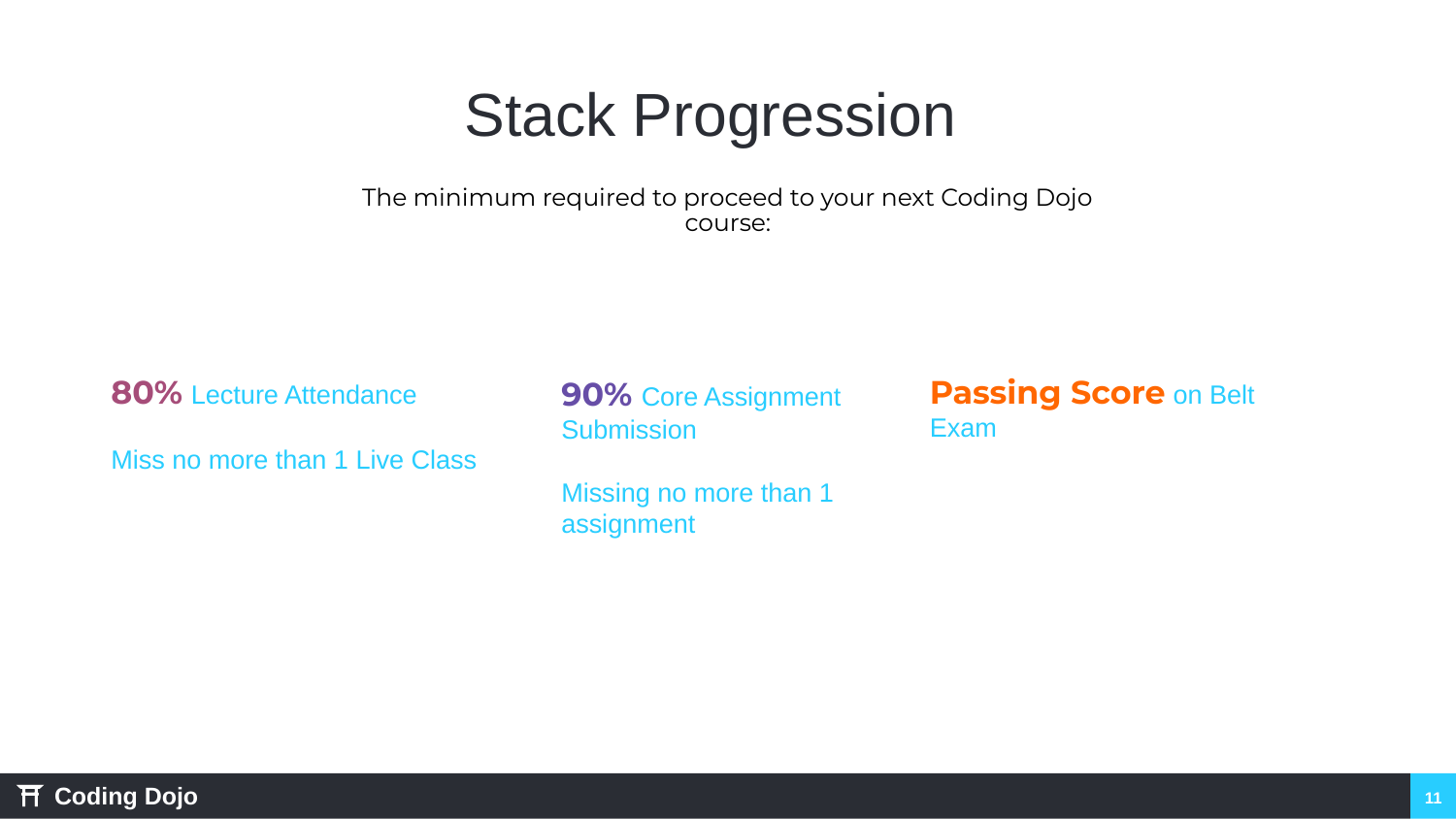

Stack Progression
The minimum required to proceed to your next Coding Dojo course:

80% Lecture Attendance

Miss no more than 1 Live Class
90% Core Assignment Submission

Missing no more than 1 assignment
Passing Score on Belt Exam